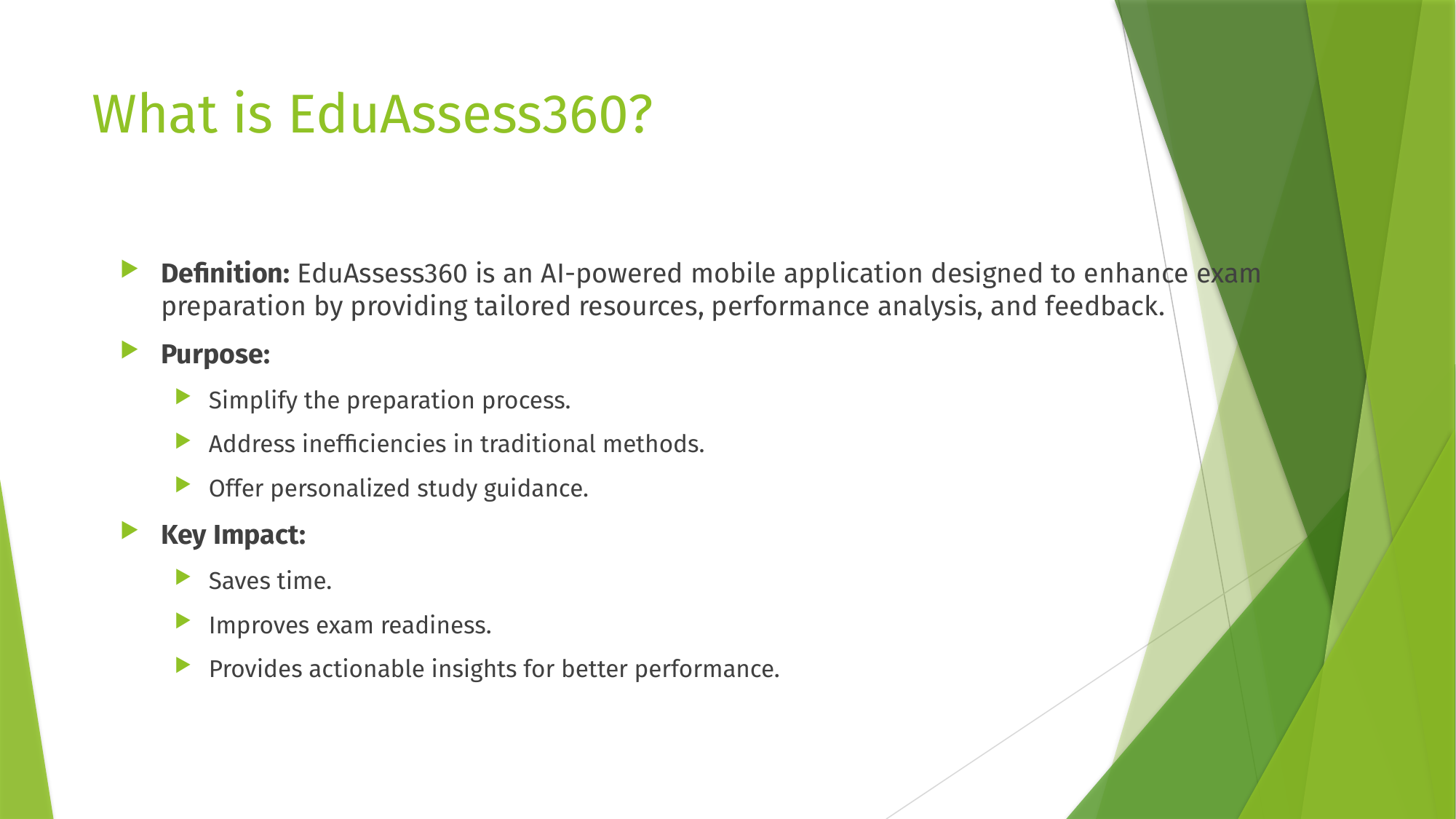

# What is EduAssess360?
Definition: EduAssess360 is an AI-powered mobile application designed to enhance exam preparation by providing tailored resources, performance analysis, and feedback.
Purpose:
Simplify the preparation process.
Address inefficiencies in traditional methods.
Offer personalized study guidance.
Key Impact:
Saves time.
Improves exam readiness.
Provides actionable insights for better performance.